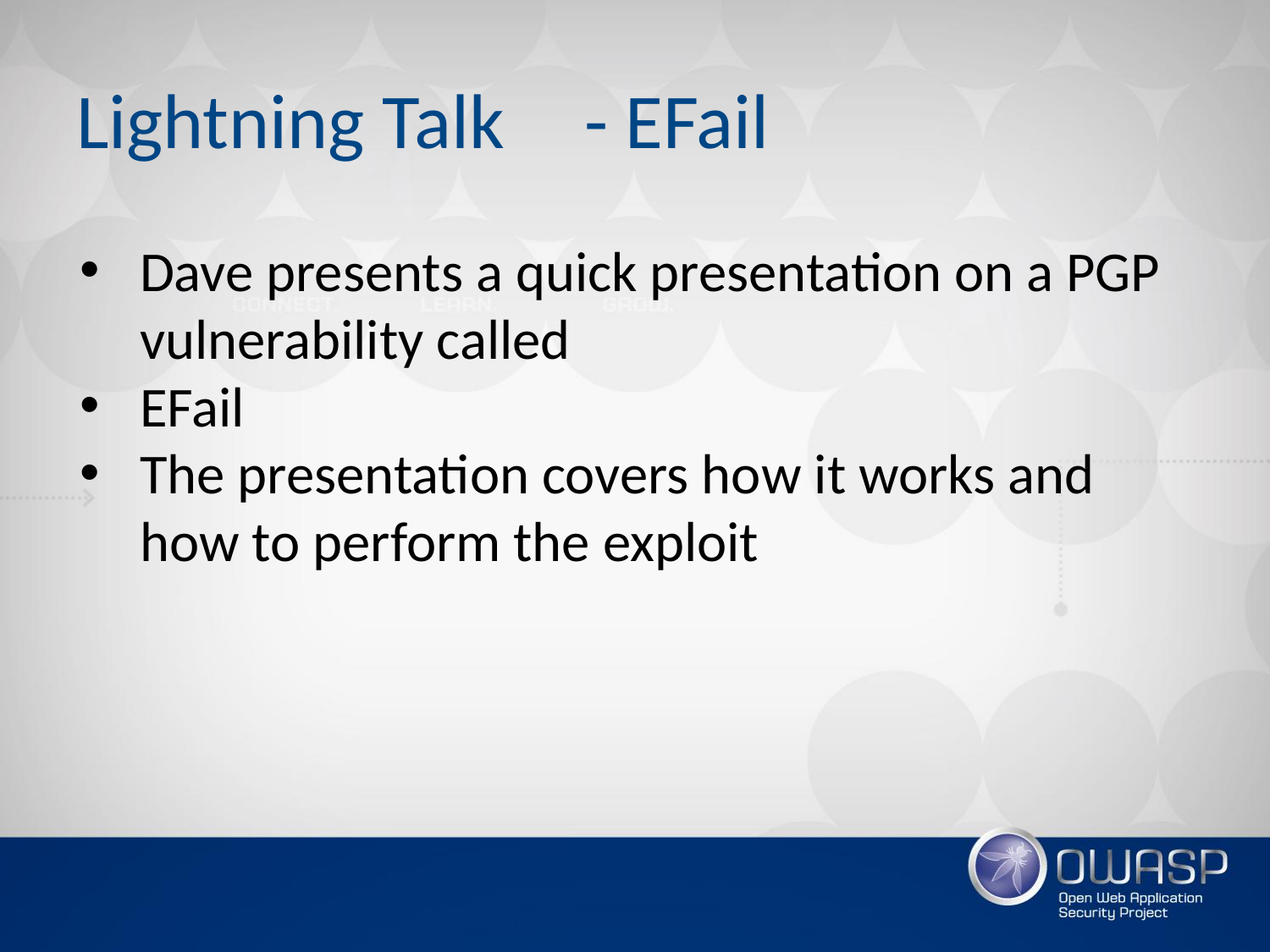

# Lightning Talk	- EFail
Dave presents a quick presentation on a PGP vulnerability called
EFail
The presentation covers how it works and how to perform the exploit